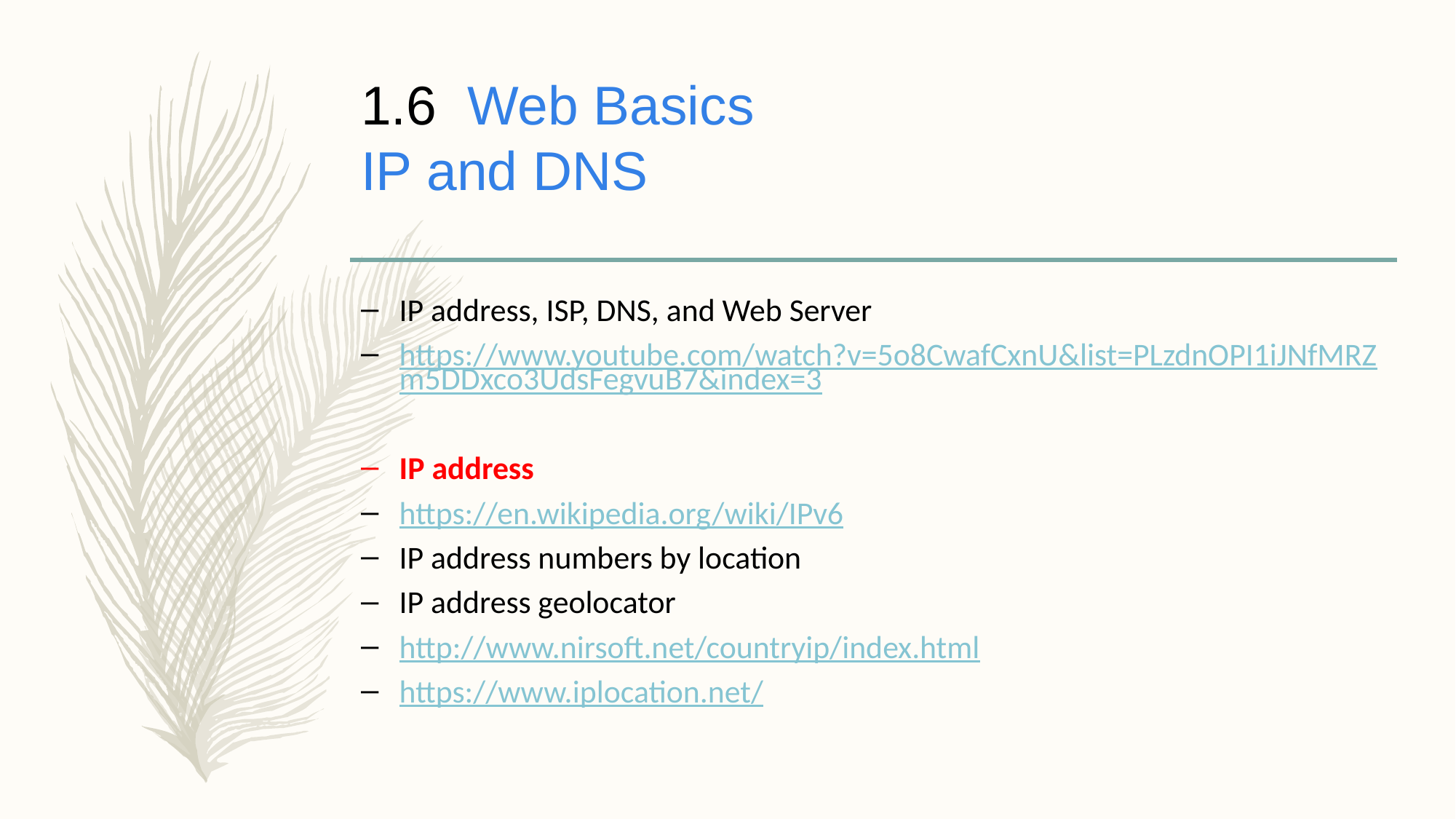

# 1.6  Web Basics IP and DNS
IP address, ISP, DNS, and Web Server
https://www.youtube.com/watch?v=5o8CwafCxnU&list=PLzdnOPI1iJNfMRZm5DDxco3UdsFegvuB7&index=3

IP address
https://en.wikipedia.org/wiki/IPv6
IP address numbers by location
IP address geolocator
http://www.nirsoft.net/countryip/index.html
https://www.iplocation.net/